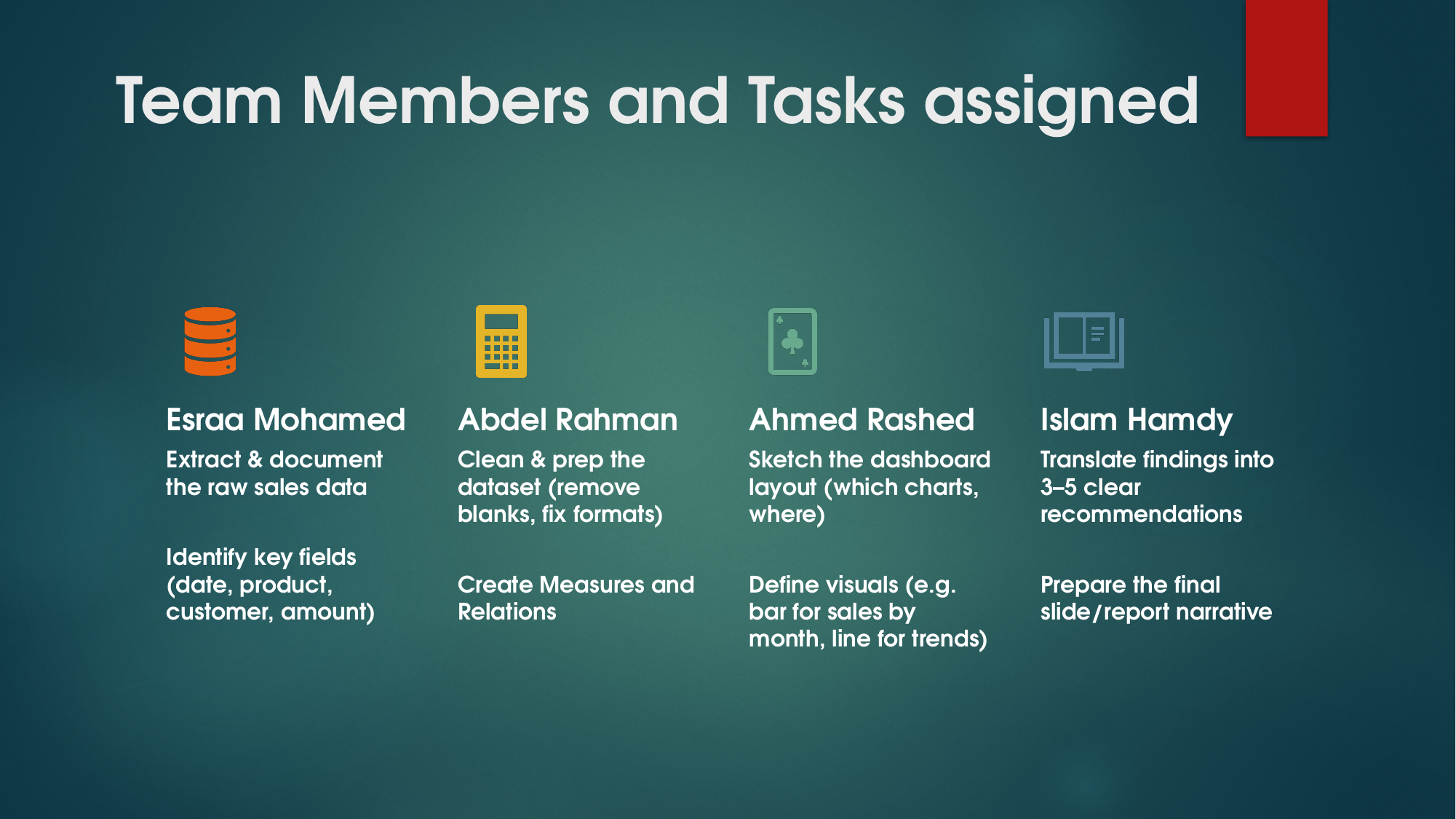

# Team Members and Tasks assigned
Esraa Mohamed
Extract & document the raw sales data

Identify key fields (date, product, customer, amount)
Abdel Rahman
Clean & prep the dataset (remove blanks, fix formats)

Create Measures and Relations
Ahmed Rashed
Sketch the dashboard layout (which charts, where)

Define visuals (e.g. bar for sales by month, line for trends)
Islam Hamdy
Translate findings into 3–5 clear recommendations

Prepare the final slide/report narrative